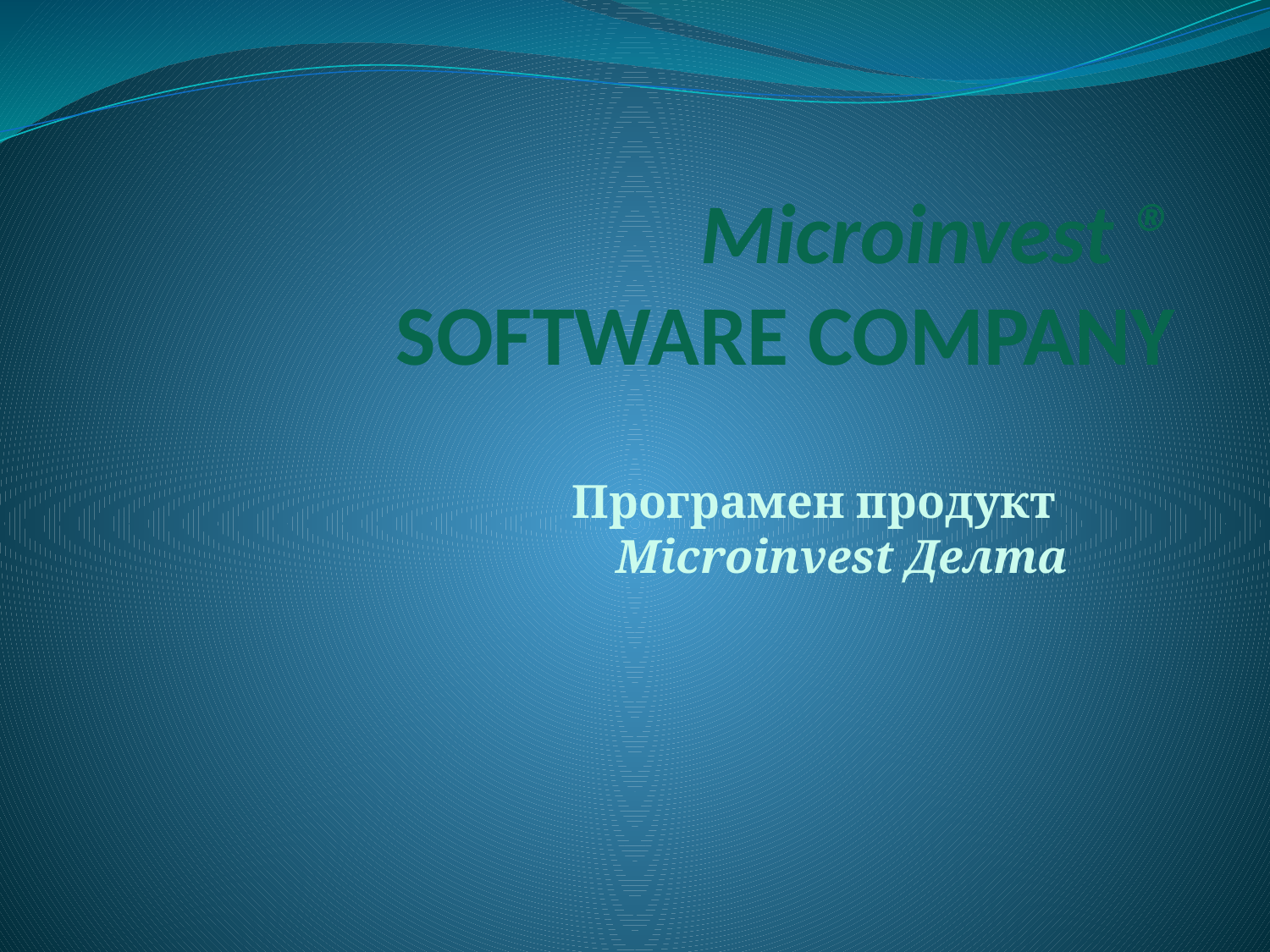

# Microinvest ® SOFTWARE COMPANY
Програмен продукт
Microinvest Делта